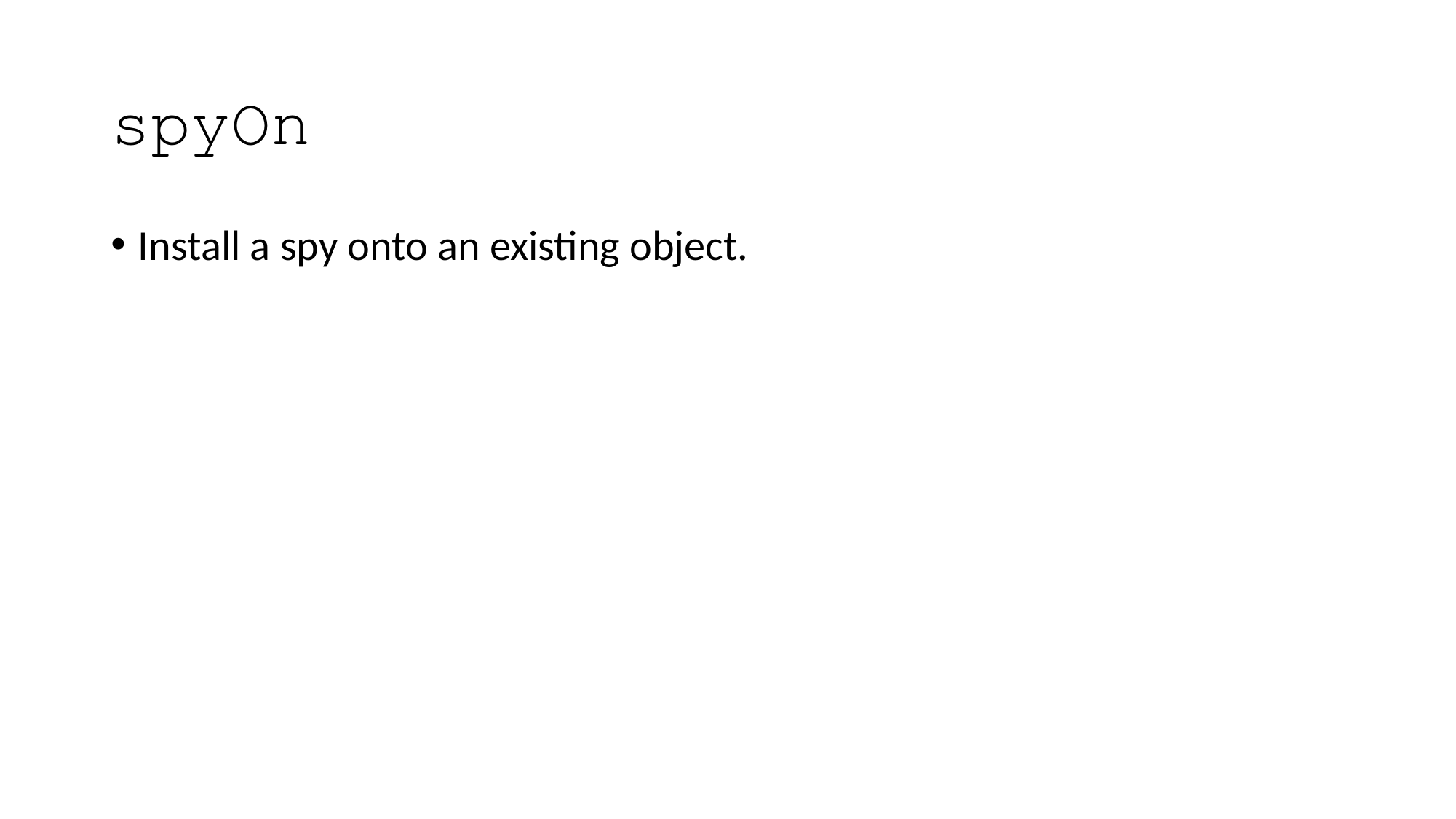

# spyOn
Install a spy onto an existing object.